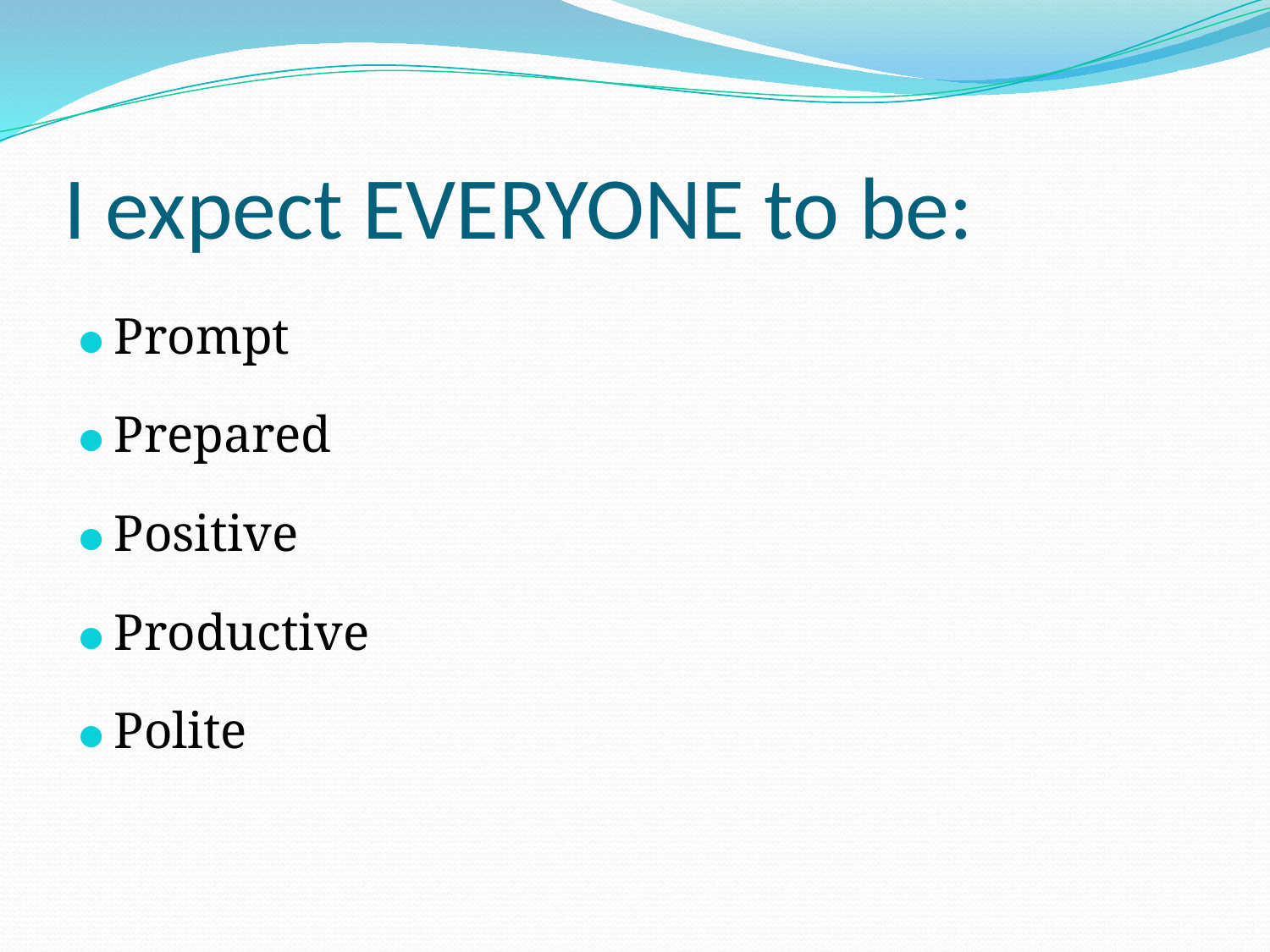

# I expect EVERYONE to be:
Prompt
Prepared
Positive
Productive
Polite